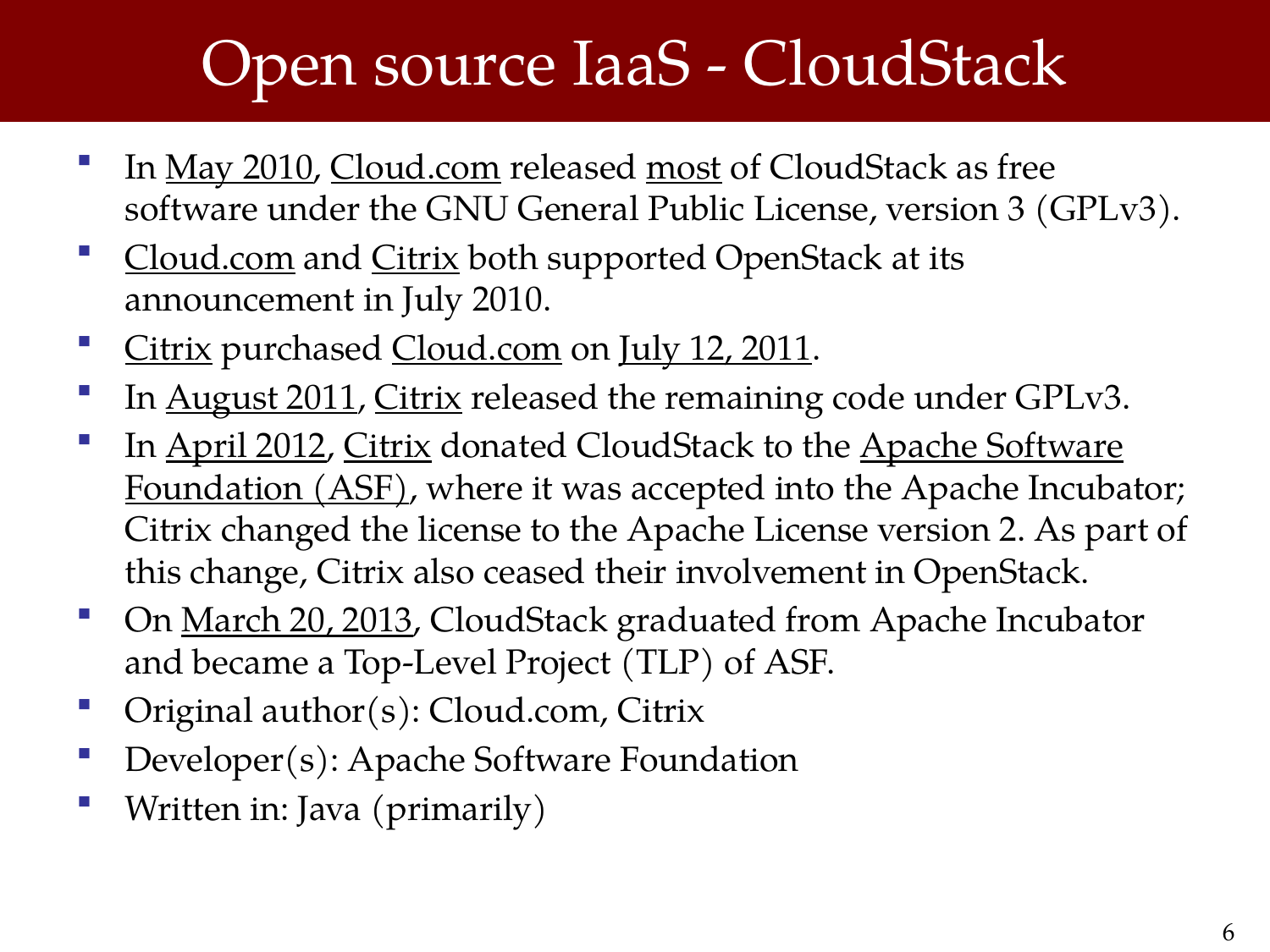

# Open source IaaS - CloudStack
In May 2010, Cloud.com released most of CloudStack as free software under the GNU General Public License, version 3 (GPLv3).
Cloud.com and Citrix both supported OpenStack at its announcement in July 2010.
Citrix purchased Cloud.com on July 12, 2011.
In August 2011, Citrix released the remaining code under GPLv3.
In April 2012, Citrix donated CloudStack to the Apache Software Foundation (ASF), where it was accepted into the Apache Incubator; Citrix changed the license to the Apache License version 2. As part of this change, Citrix also ceased their involvement in OpenStack.
On March 20, 2013, CloudStack graduated from Apache Incubator and became a Top-Level Project (TLP) of ASF.
Original author(s): Cloud.com, Citrix
Developer(s): Apache Software Foundation
Written in: Java (primarily)
6